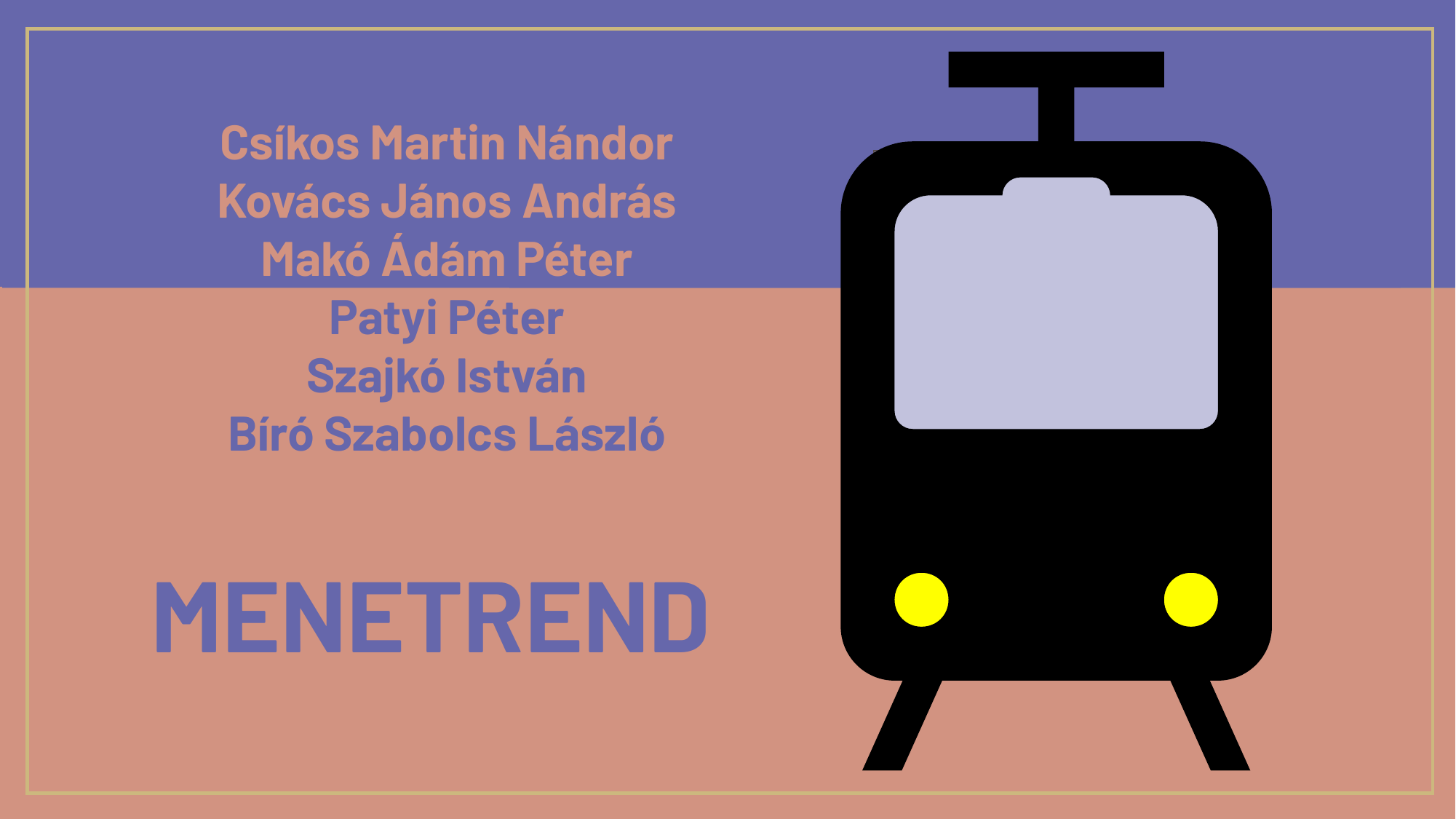

Csíkos Martin Nándor
Kovács János András
Makó Ádám Péter
Patyi Péter
Szajkó István
Bíró Szabolcs László

MENETREND